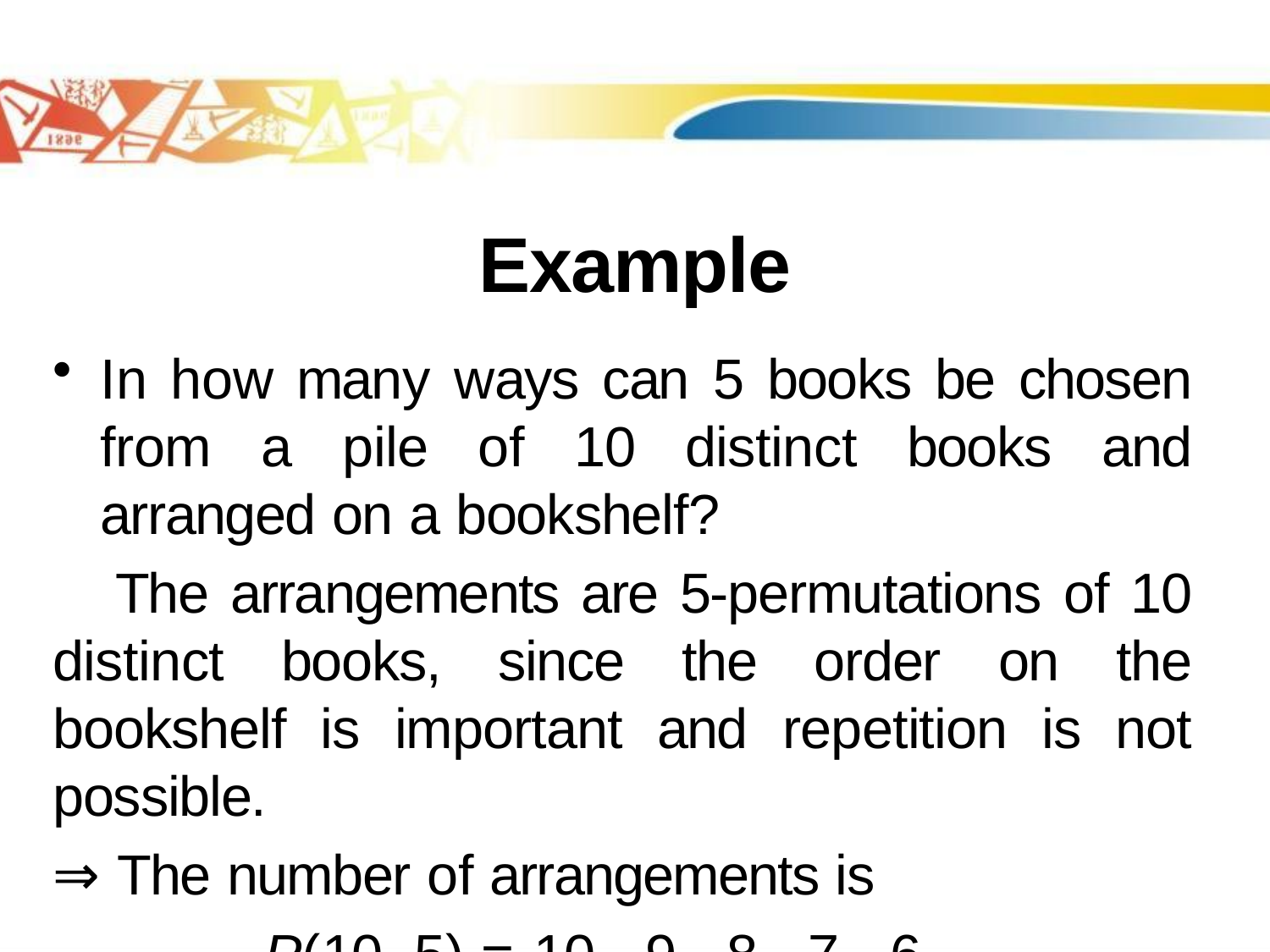

# Example
In how many ways can 5 books be chosen from a pile of 10 distinct books and arranged on a bookshelf?
The arrangements are 5-permutations of 10 distinct books, since the order on the bookshelf is important and repetition is not possible.
⇒ The number of arrangements is
              P(10, 5) = 10 · 9 · 8 · 7 · 6.